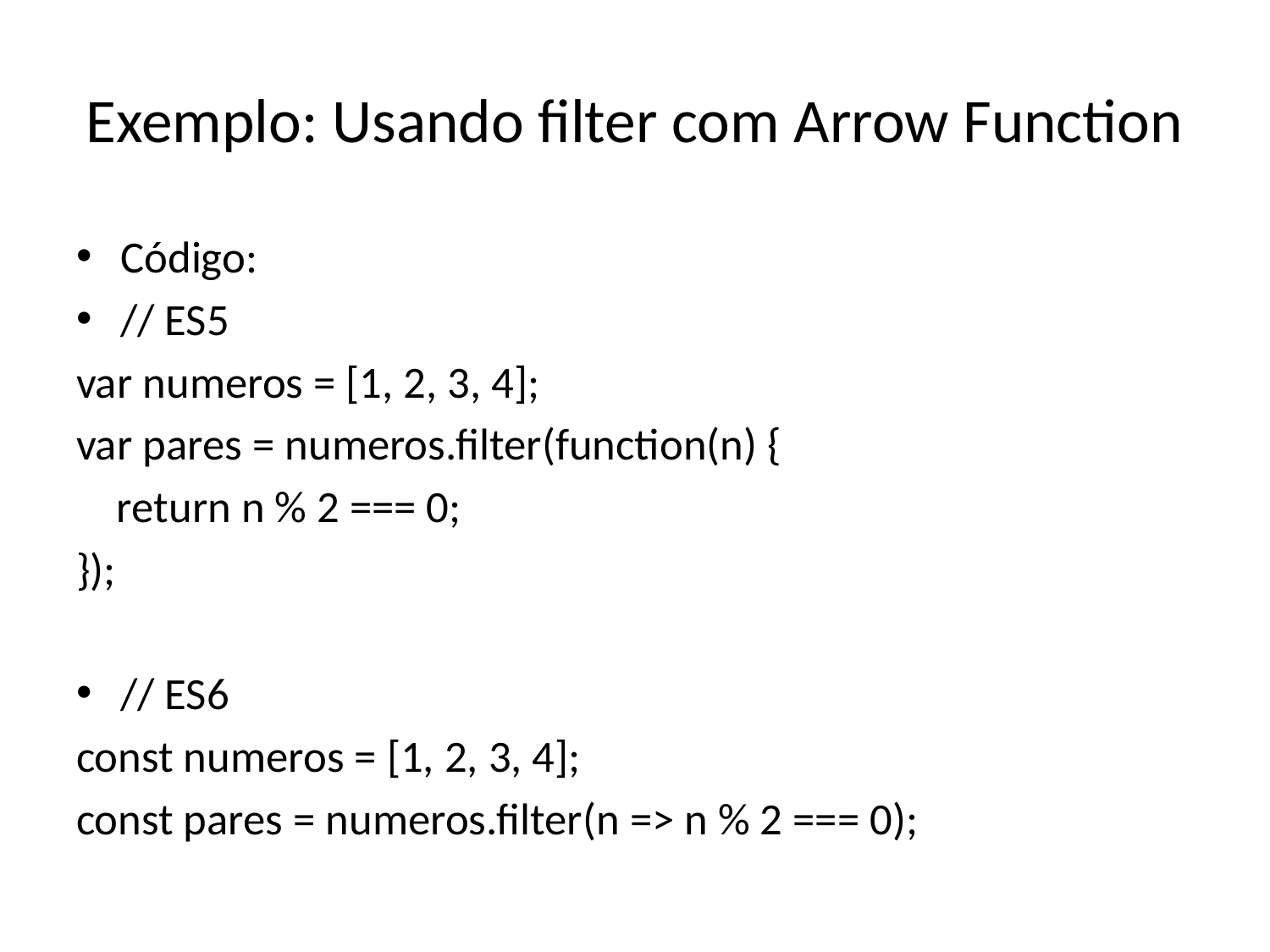

# Exemplo: Usando filter com Arrow Function
Código:
// ES5
var numeros = [1, 2, 3, 4];
var pares = numeros.filter(function(n) {
    return n % 2 === 0;
});

// ES6
const numeros = [1, 2, 3, 4];
const pares = numeros.filter(n => n % 2 === 0);